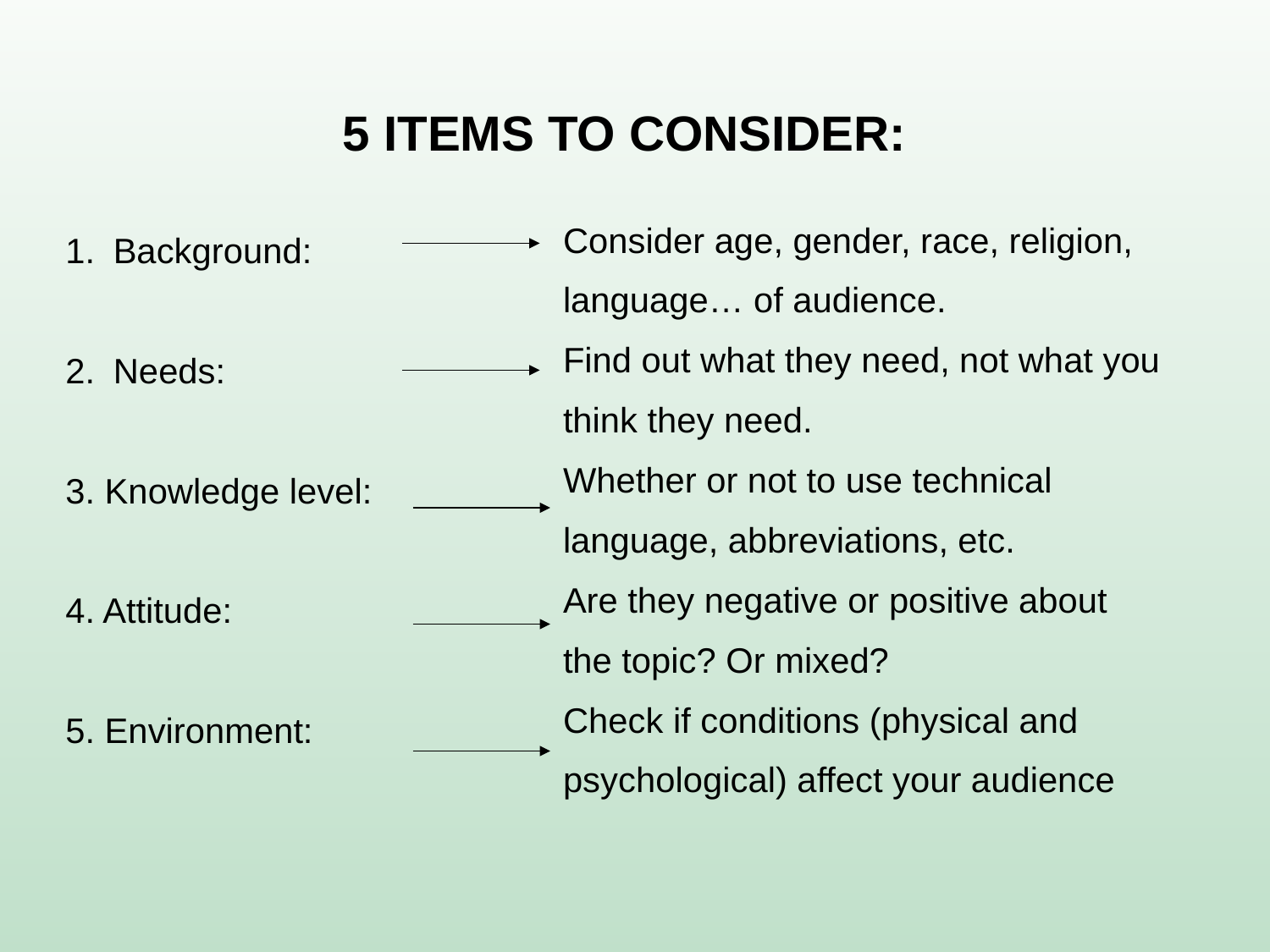

5 ITEMS TO CONSIDER:
Consider age, gender, race, religion,
language… of audience.
Find out what they need, not what you
think they need.
Whether or not to use technical
language, abbreviations, etc.
Are they negative or positive about
the topic? Or mixed?
Check if conditions (physical and
psychological) affect your audience
Background:

Needs:

3. Knowledge level:

4. Attitude:

5. Environment: